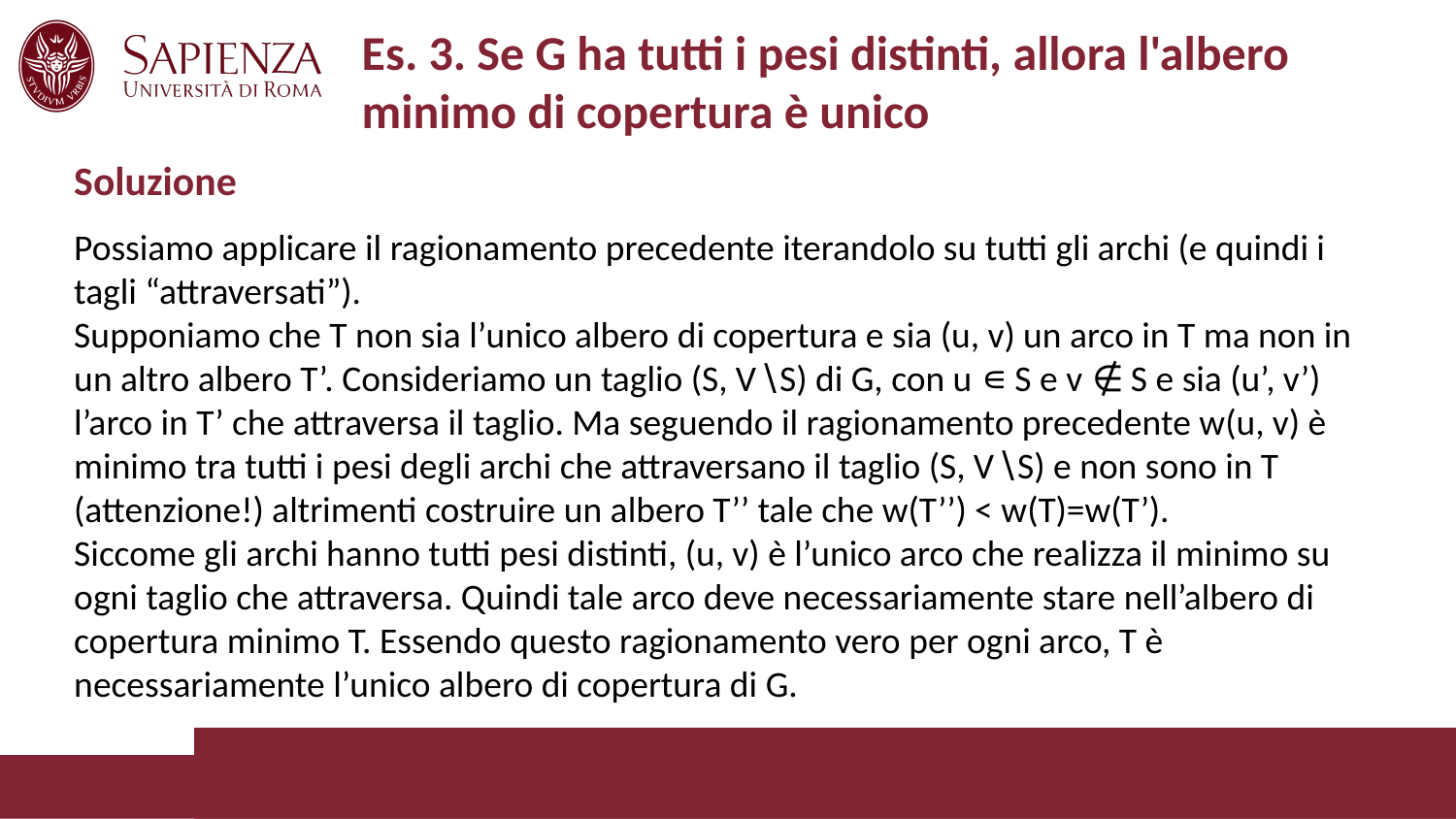

# Es. 3. Se G ha tutti i pesi distinti, allora l'albero minimo di copertura è unico
Soluzione
Possiamo applicare il ragionamento precedente iterandolo su tutti gli archi (e quindi i tagli “attraversati”).
Supponiamo che T non sia l’unico albero di copertura e sia (u, v) un arco in T ma non in un altro albero T’. Consideriamo un taglio (S, V∖S) di G, con u ∊ S e v ∉ S e sia (u’, v’) l’arco in T’ che attraversa il taglio. Ma seguendo il ragionamento precedente w(u, v) è minimo tra tutti i pesi degli archi che attraversano il taglio (S, V∖S) e non sono in T (attenzione!) altrimenti costruire un albero T’’ tale che w(T’’) < w(T)=w(T’).
Siccome gli archi hanno tutti pesi distinti, (u, v) è l’unico arco che realizza il minimo su ogni taglio che attraversa. Quindi tale arco deve necessariamente stare nell’albero di copertura minimo T. Essendo questo ragionamento vero per ogni arco, T è necessariamente l’unico albero di copertura di G.